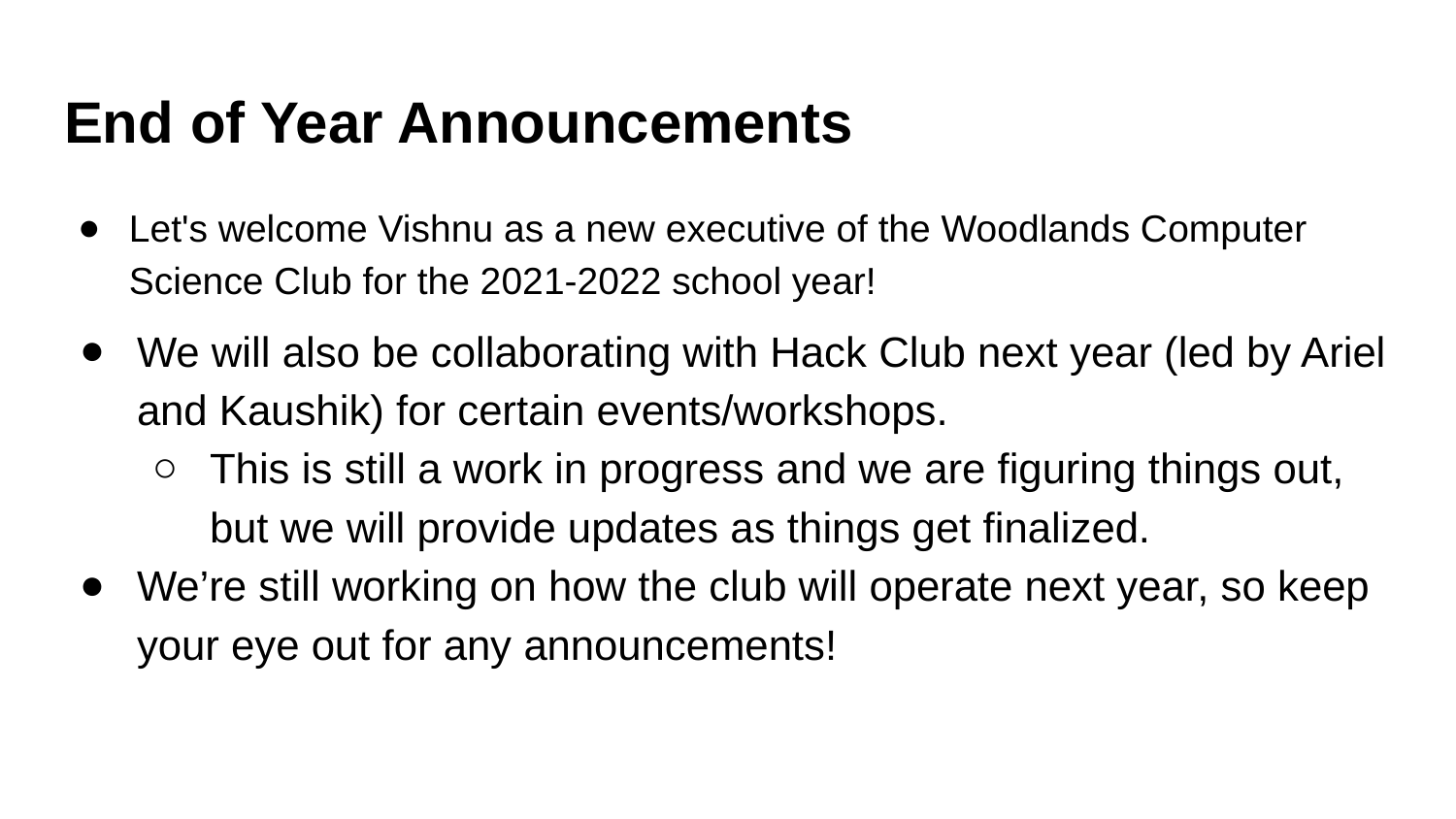

# End of Year Announcements
Let's welcome Vishnu as a new executive of the Woodlands Computer Science Club for the 2021-2022 school year!
We will also be collaborating with Hack Club next year (led by Ariel and Kaushik) for certain events/workshops.
This is still a work in progress and we are figuring things out, but we will provide updates as things get finalized.
We’re still working on how the club will operate next year, so keep your eye out for any announcements!